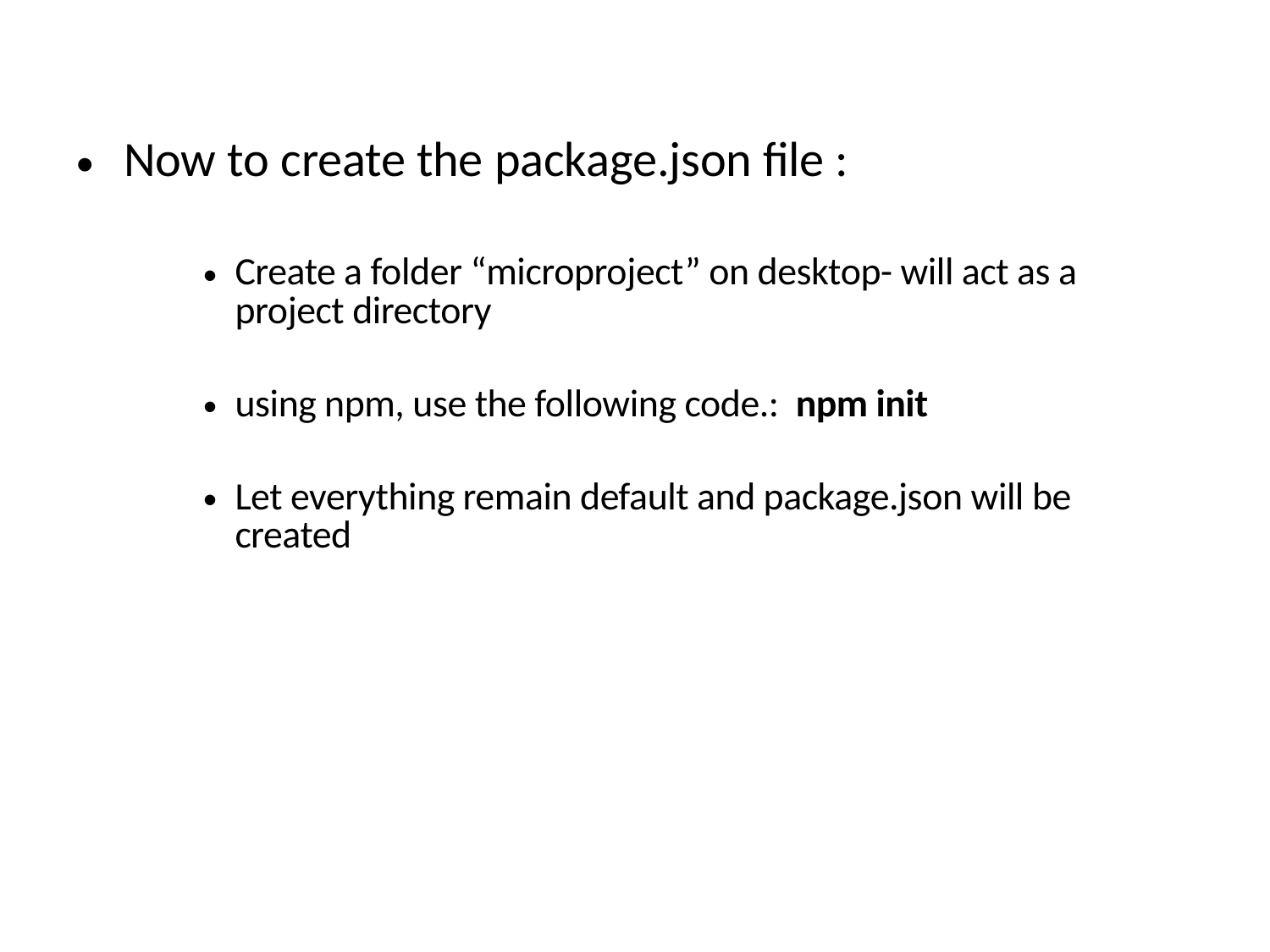

Now to create the package.json file :

Create a folder “microproject” on desktop- will act as a  project directory

using npm, use the following code.:  npm init

Let everything remain default and package.json will be created